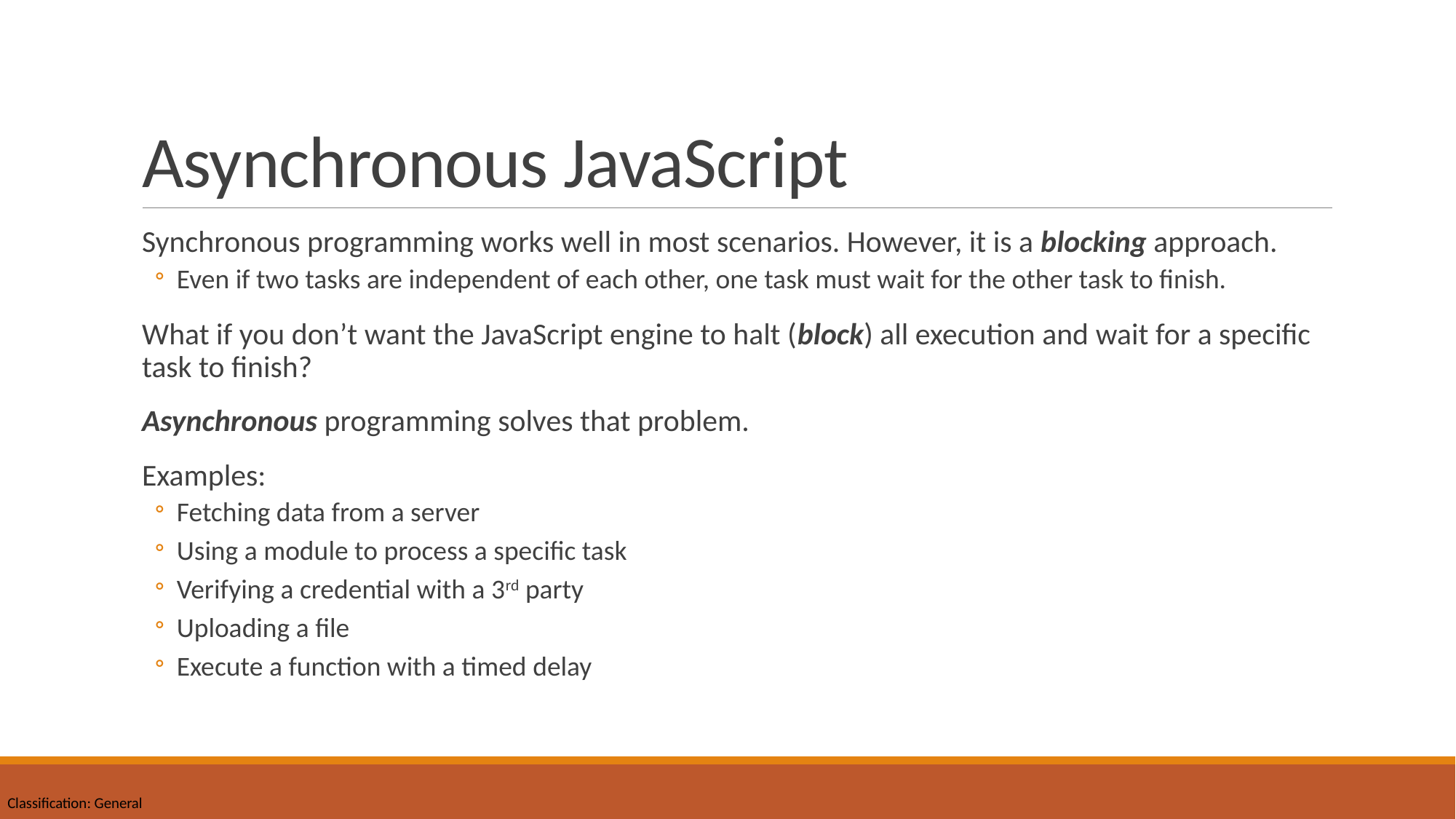

# Asynchronous JavaScript
Synchronous programming works well in most scenarios. However, it is a blocking approach.
Even if two tasks are independent of each other, one task must wait for the other task to finish.
What if you don’t want the JavaScript engine to halt (block) all execution and wait for a specific task to finish?
Asynchronous programming solves that problem.
Examples:
Fetching data from a server
Using a module to process a specific task
Verifying a credential with a 3rd party
Uploading a file
Execute a function with a timed delay